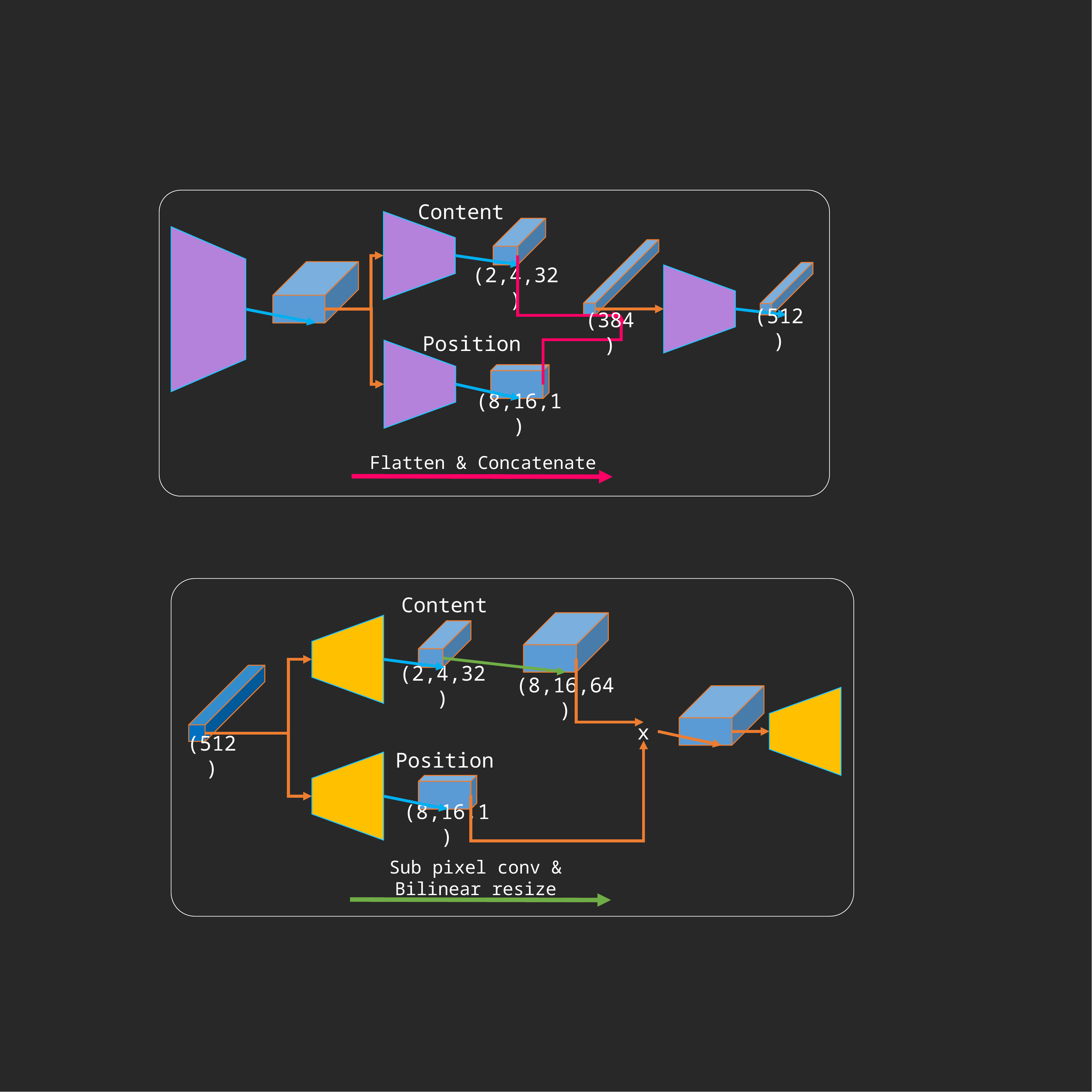

Content

(2,4,32)
(512)
(384)
Position

(8,16,1)
Flatten & Concatenate

Content

(2,4,32)

(8,16,64)

x
(512)
Position

(8,16,1)
Sub pixel conv & Bilinear resize